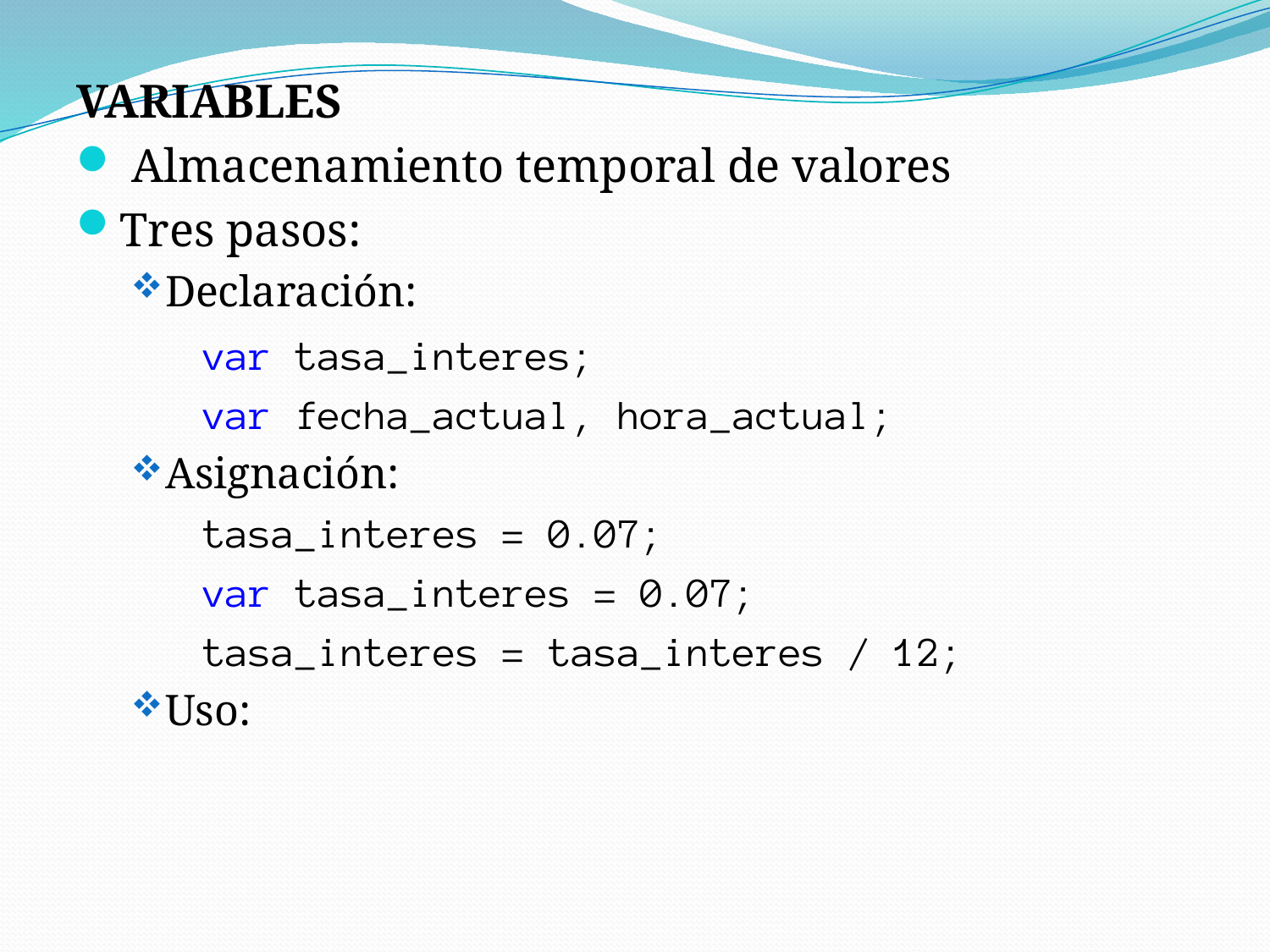

VARIABLES
 Almacenamiento temporal de valores
Tres pasos:
Declaración:
	var tasa_interes;
	var fecha_actual, hora_actual;
Asignación:
	tasa_interes = 0.07;
	var tasa_interes = 0.07;
	tasa_interes = tasa_interes / 12;
Uso: